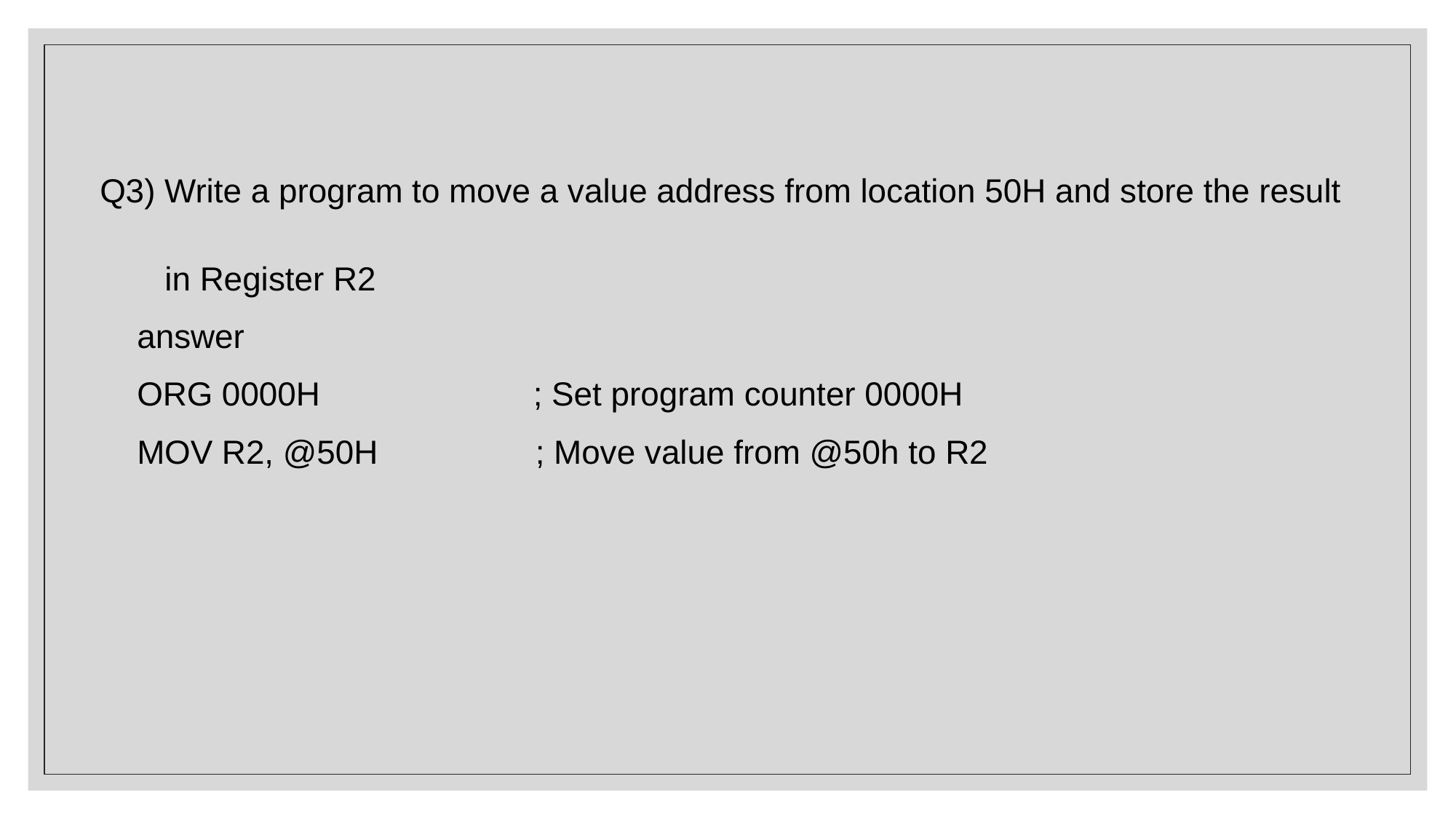

#
Q3) Write a program to move a value address from location 50H and store the result
       in Register R2
    answer
    ORG 0000H                       ; Set program counter 0000H
    MOV R2, @50H                 ; Move value from @50h to R2